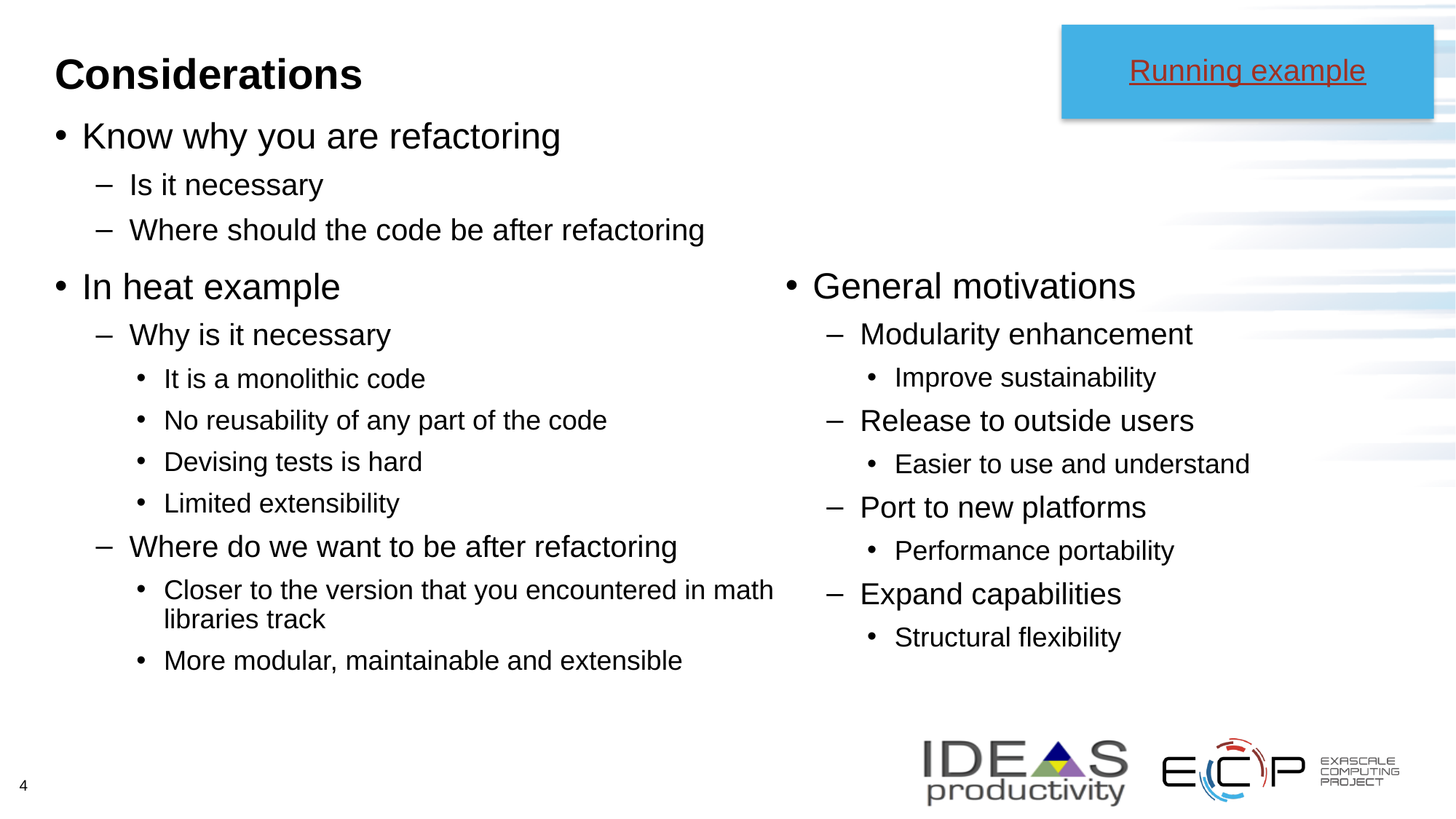

4
Running example
# Considerations
Know why you are refactoring
Is it necessary
Where should the code be after refactoring
In heat example
Why is it necessary
It is a monolithic code
No reusability of any part of the code
Devising tests is hard
Limited extensibility
Where do we want to be after refactoring
Closer to the version that you encountered in math libraries track
More modular, maintainable and extensible

General motivations
Modularity enhancement
Improve sustainability
Release to outside users
Easier to use and understand
Port to new platforms
Performance portability
Expand capabilities
Structural flexibility